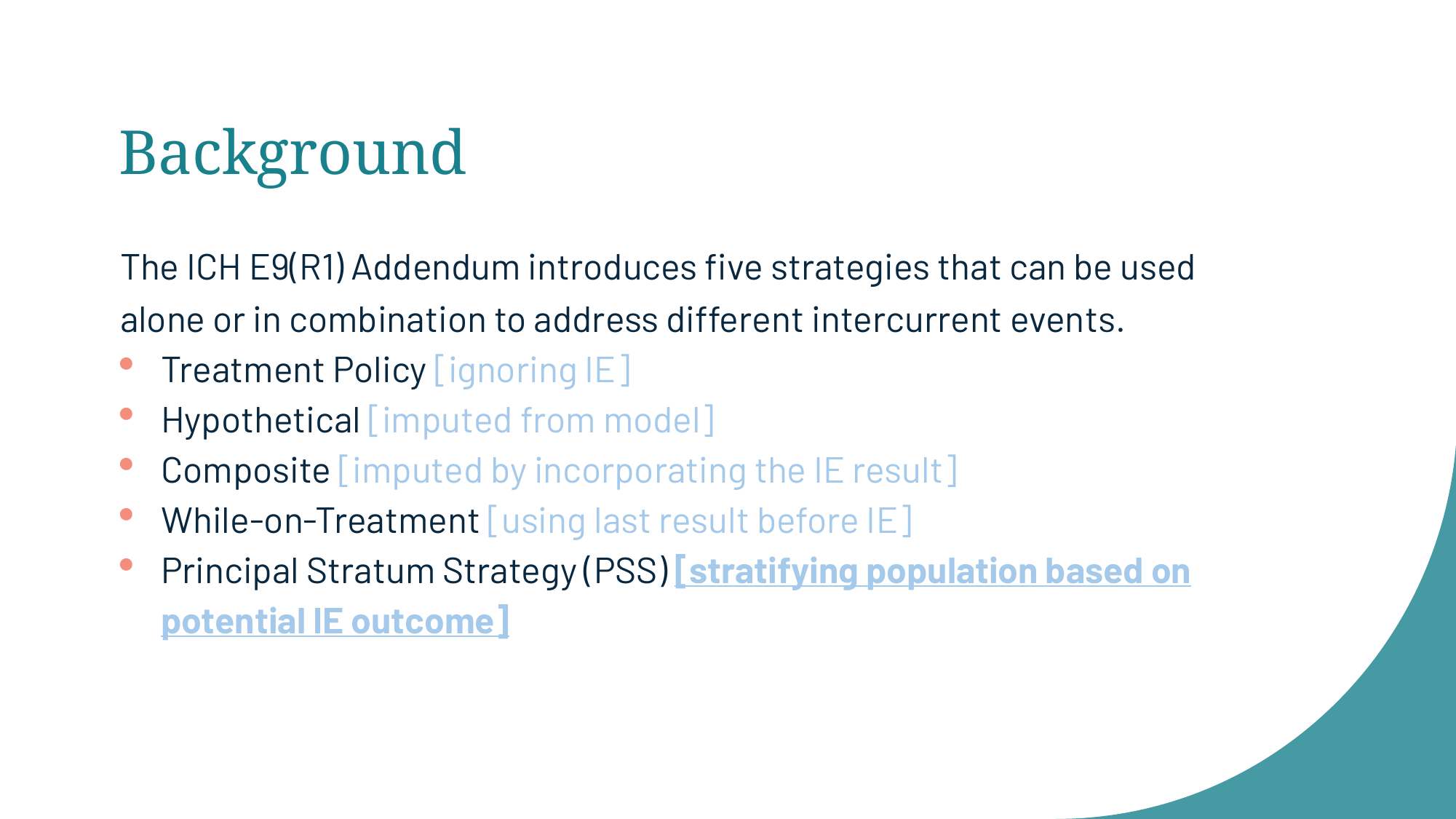

# Background
The ICH E9(R1) Addendum introduces five strategies that can be used alone or in combination to address different intercurrent events.
Treatment Policy [ignoring IE]
Hypothetical [imputed from model]
Composite [imputed by incorporating the IE result]
While-on-Treatment [using last result before IE]
Principal Stratum Strategy (PSS) [stratifying population based on potential IE outcome]